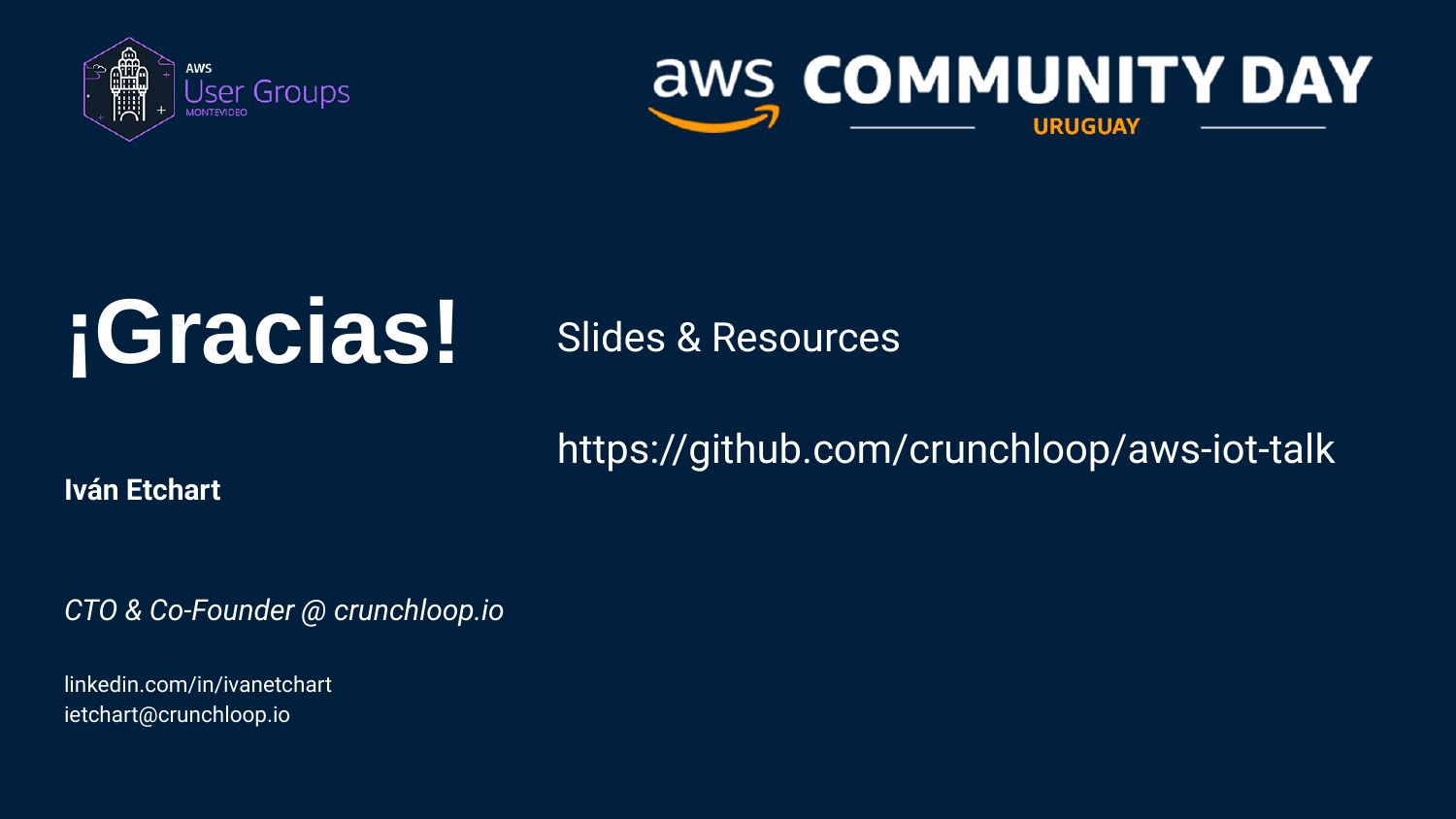

# ¡Gracias!
Slides & Resources

https://github.com/crunchloop/aws-iot-talk

Iván Etchart
CTO & Co-Founder @ crunchloop.io
linkedin.com/in/ivanetchart
ietchart@crunchloop.io